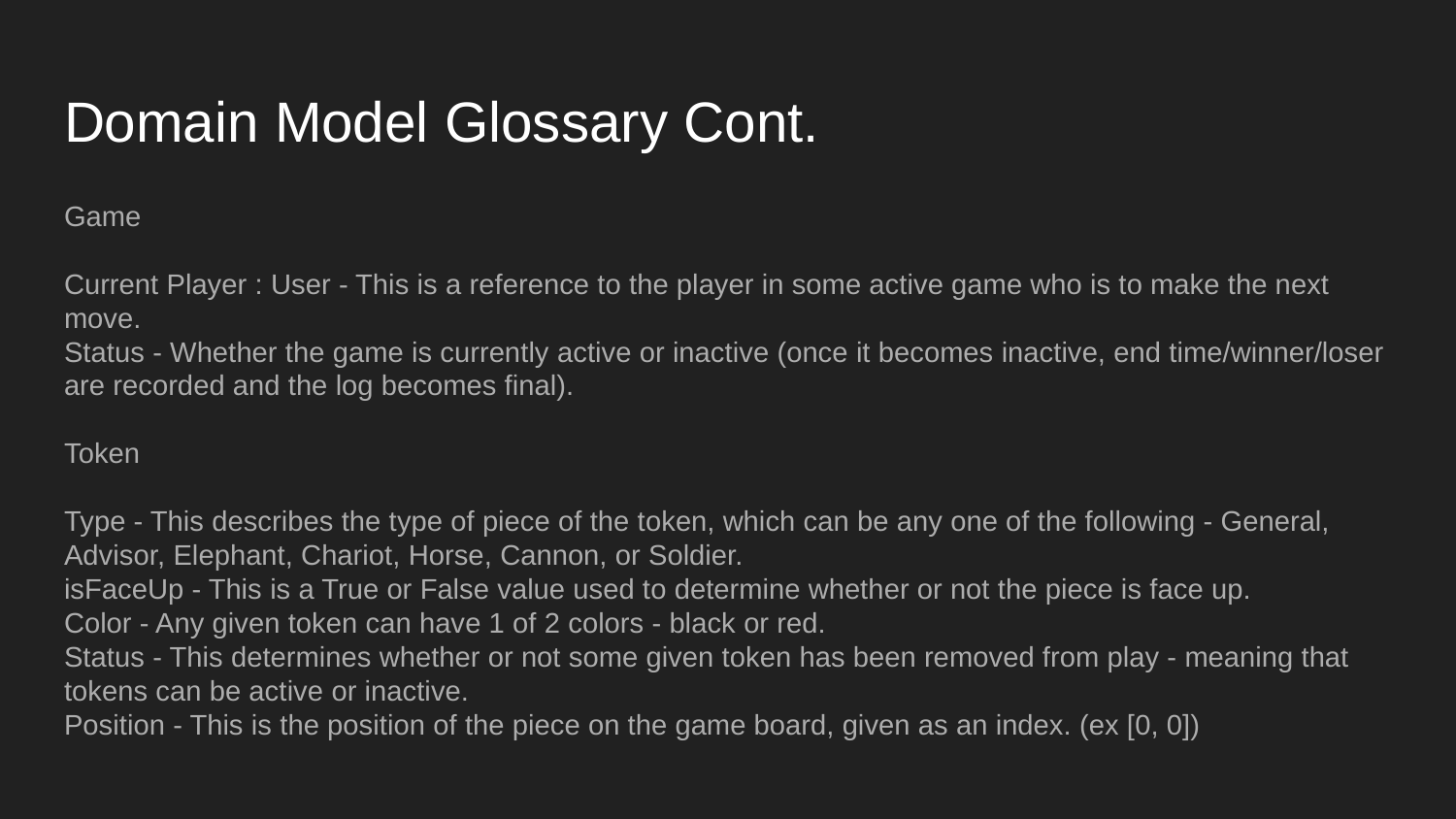

# Domain Model Glossary Cont.
Game

Current Player : User - This is a reference to the player in some active game who is to make the next move.
Status - Whether the game is currently active or inactive (once it becomes inactive, end time/winner/loser are recorded and the log becomes final).

Token

Type - This describes the type of piece of the token, which can be any one of the following - General, Advisor, Elephant, Chariot, Horse, Cannon, or Soldier.
isFaceUp - This is a True or False value used to determine whether or not the piece is face up.
Color - Any given token can have 1 of 2 colors - black or red.
Status - This determines whether or not some given token has been removed from play - meaning that tokens can be active or inactive.
Position - This is the position of the piece on the game board, given as an index. (ex [0, 0])